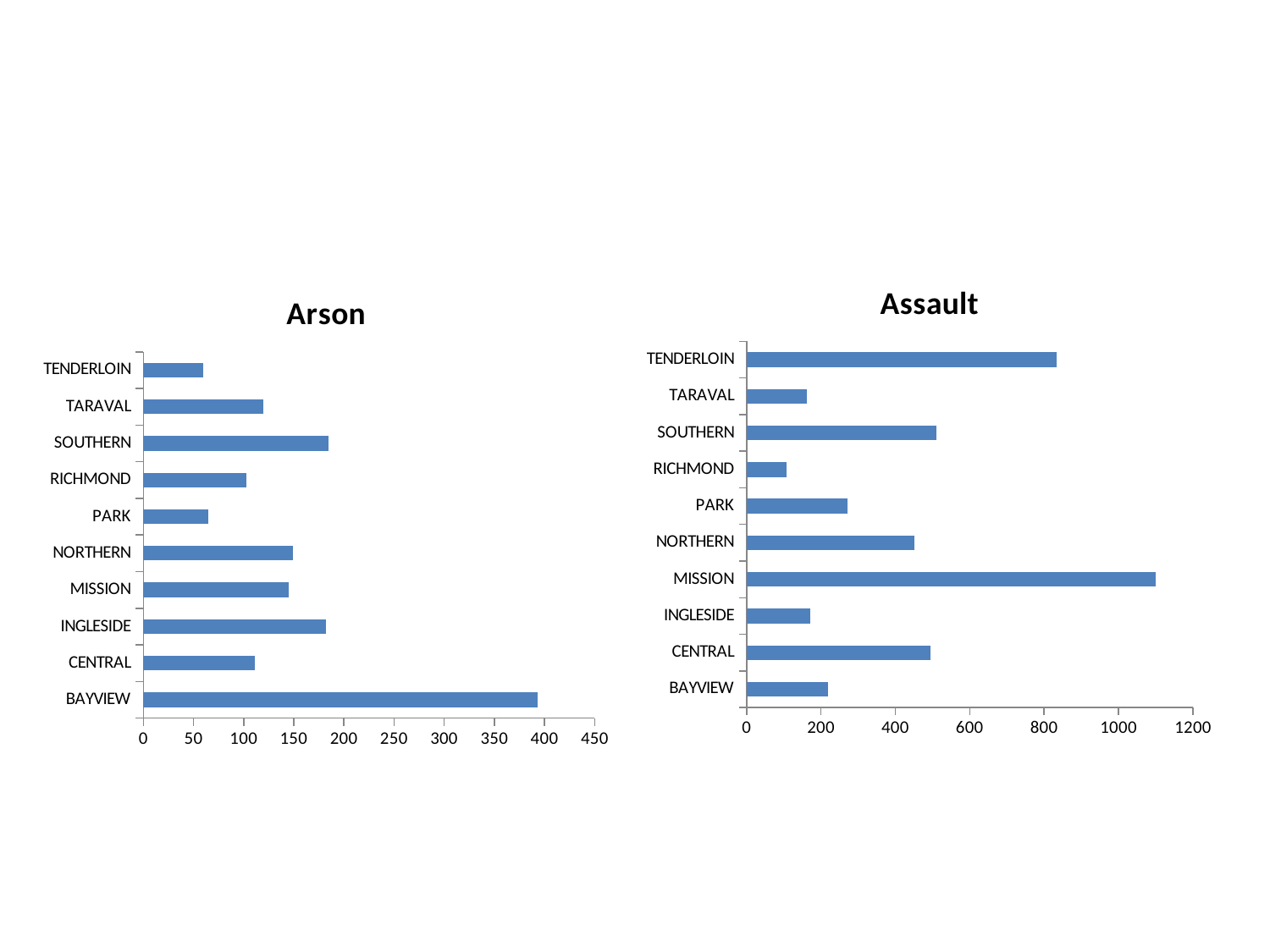

### Chart: Assault

| Category | sum |
|---|---|
| BAYVIEW | 219.0 |
| CENTRAL | 494.0 |
| INGLESIDE | 171.0 |
| MISSION | 1099.0 |
| NORTHERN | 452.0 |
| PARK | 271.0 |
| RICHMOND | 108.0 |
| SOUTHERN | 511.0 |
| TARAVAL | 162.0 |
| TENDERLOIN | 833.0 |

### Chart: Arson

| Category | sum |
|---|---|
| BAYVIEW | 393.0 |
| CENTRAL | 111.0 |
| INGLESIDE | 182.0 |
| MISSION | 145.0 |
| NORTHERN | 149.0 |
| PARK | 65.0 |
| RICHMOND | 103.0 |
| SOUTHERN | 185.0 |
| TARAVAL | 120.0 |
| TENDERLOIN | 60.0 |